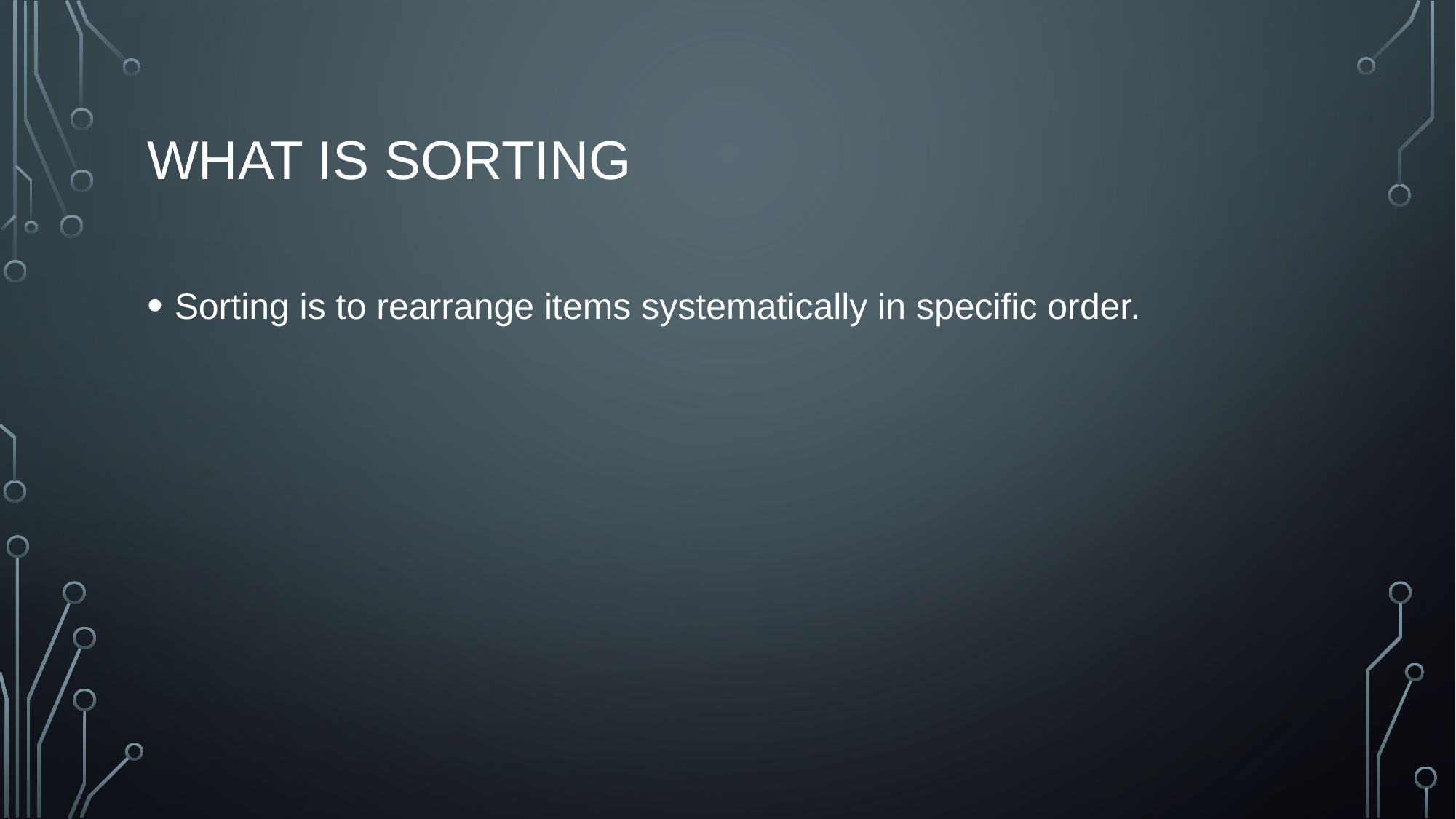

# What is sorting
Sorting is to rearrange items systematically in specific order.